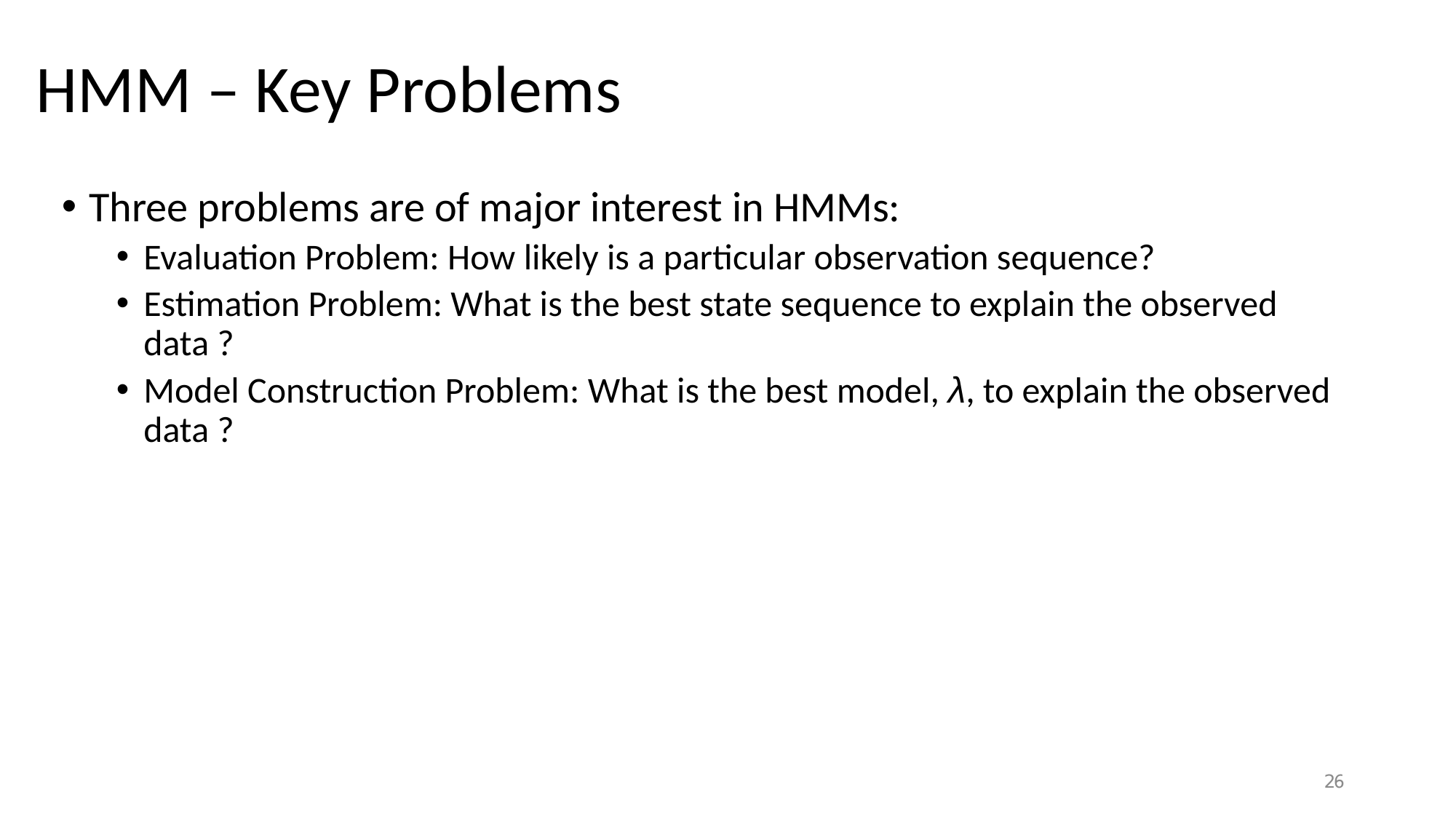

# HMM – Key Problems
Three problems are of major interest in HMMs:
Evaluation Problem: How likely is a particular observation sequence?
Estimation Problem: What is the best state sequence to explain the observed data ?
Model Construction Problem: What is the best model, λ, to explain the observed data ?

26